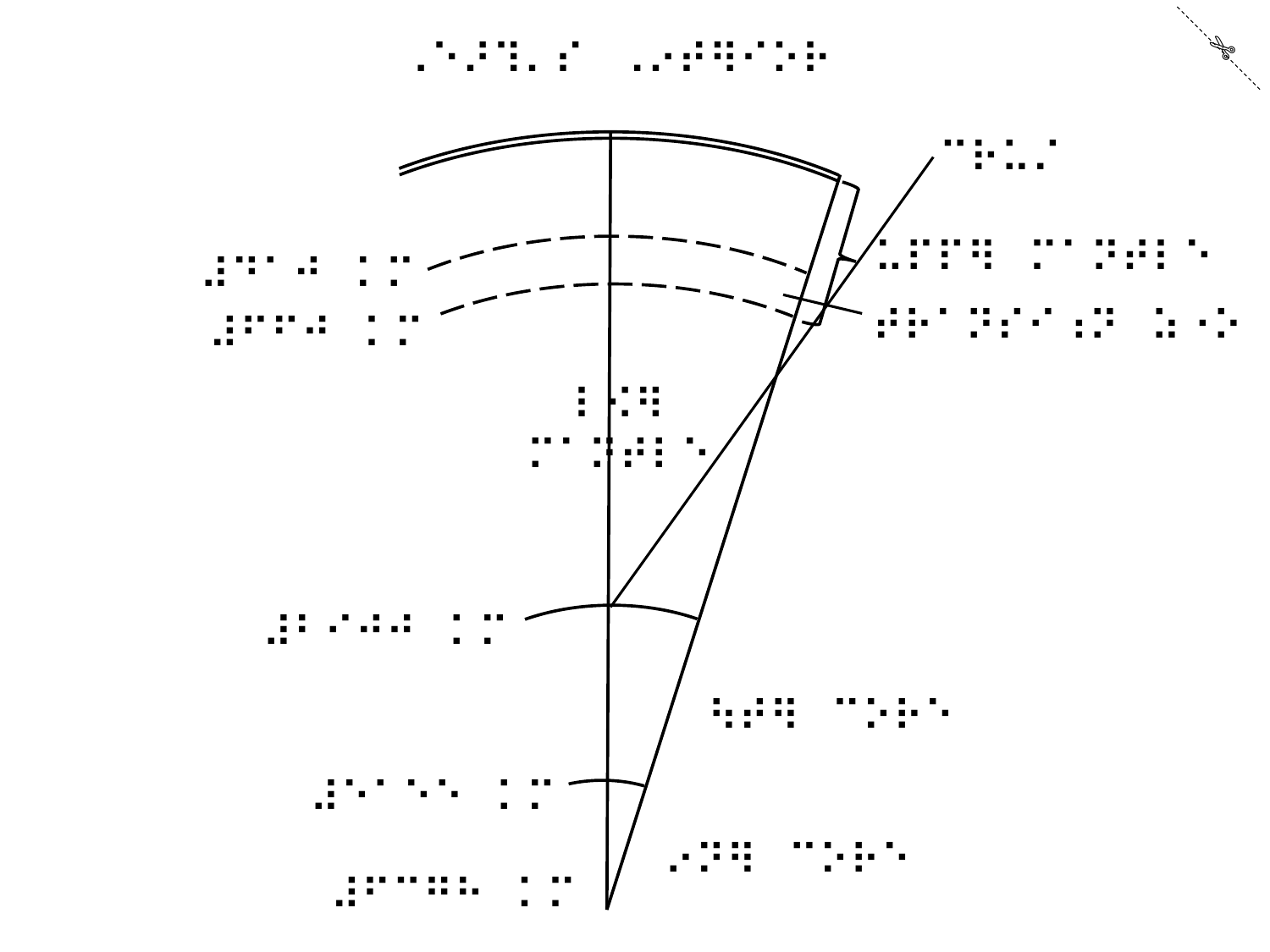

✄
⠠⠑⠜⠹⠄⠎⠀⠠⠔⠞⠻⠊⠕⠗
⠉⠗⠥⠌

⠥⠏⠏⠻⠀⠍⠁⠝⠞⠇⠑

⠼⠙⠁⠚⠀⠅⠍

⠞⠗⠁⠝⠎⠊⠰⠝⠀⠵⠐⠕
⠼⠋⠋⠚⠀⠅⠍
⠇⠪⠻
⠍⠁⠝⠞⠇⠑
⠼⠃⠊⠚⠚⠀⠅⠍

⠳⠞⠻⠀⠉⠕⠗⠑
⠼⠑⠁⠑⠑⠀⠅⠍

⠔⠝⠻⠀⠉⠕⠗⠑
⠼⠋⠉⠛⠓⠀⠅⠍